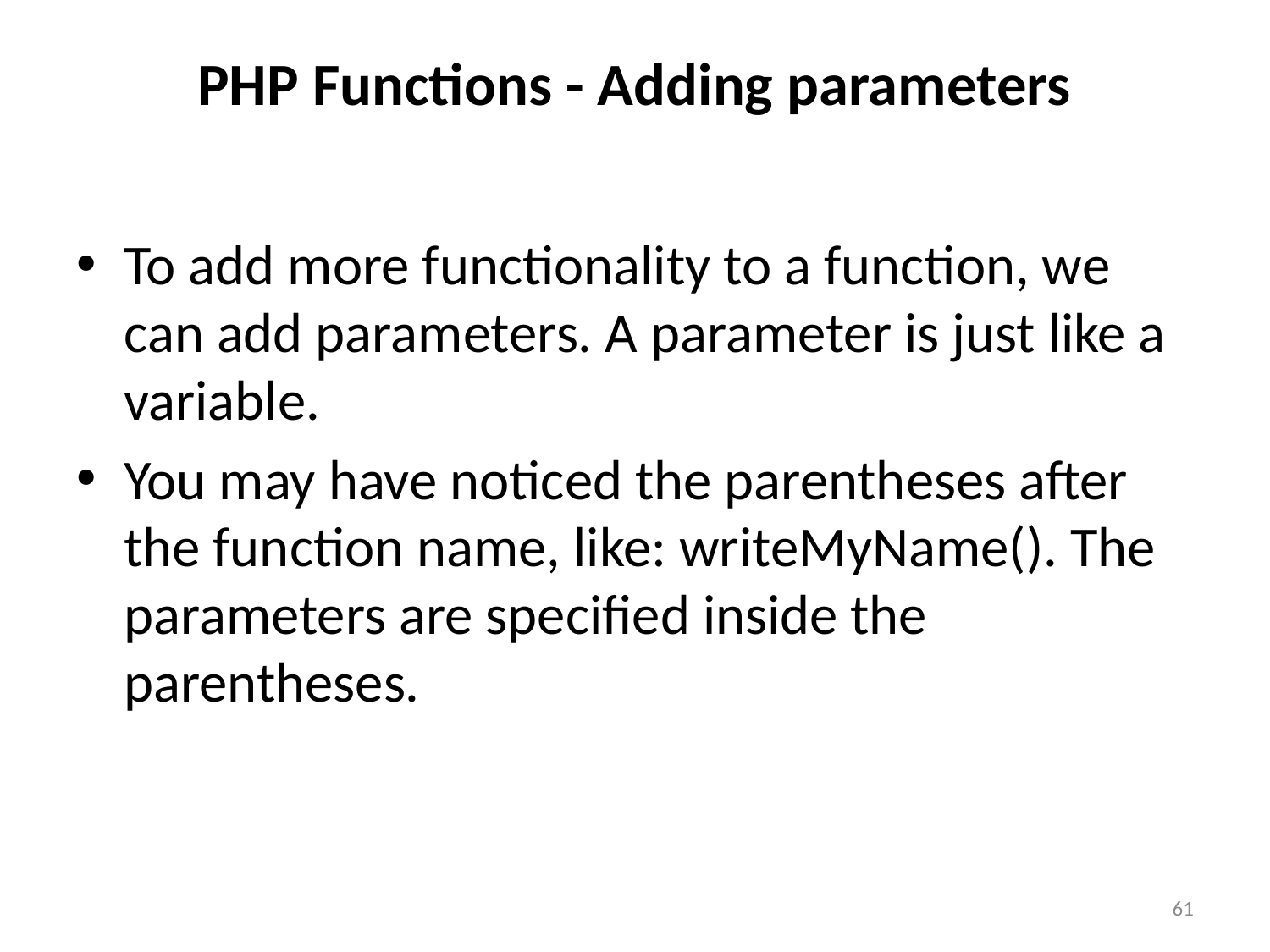

# PHP Functions - Adding parameters
To add more functionality to a function, we can add parameters. A parameter is just like a variable.
You may have noticed the parentheses after the function name, like: writeMyName(). The parameters are specified inside the parentheses.

61